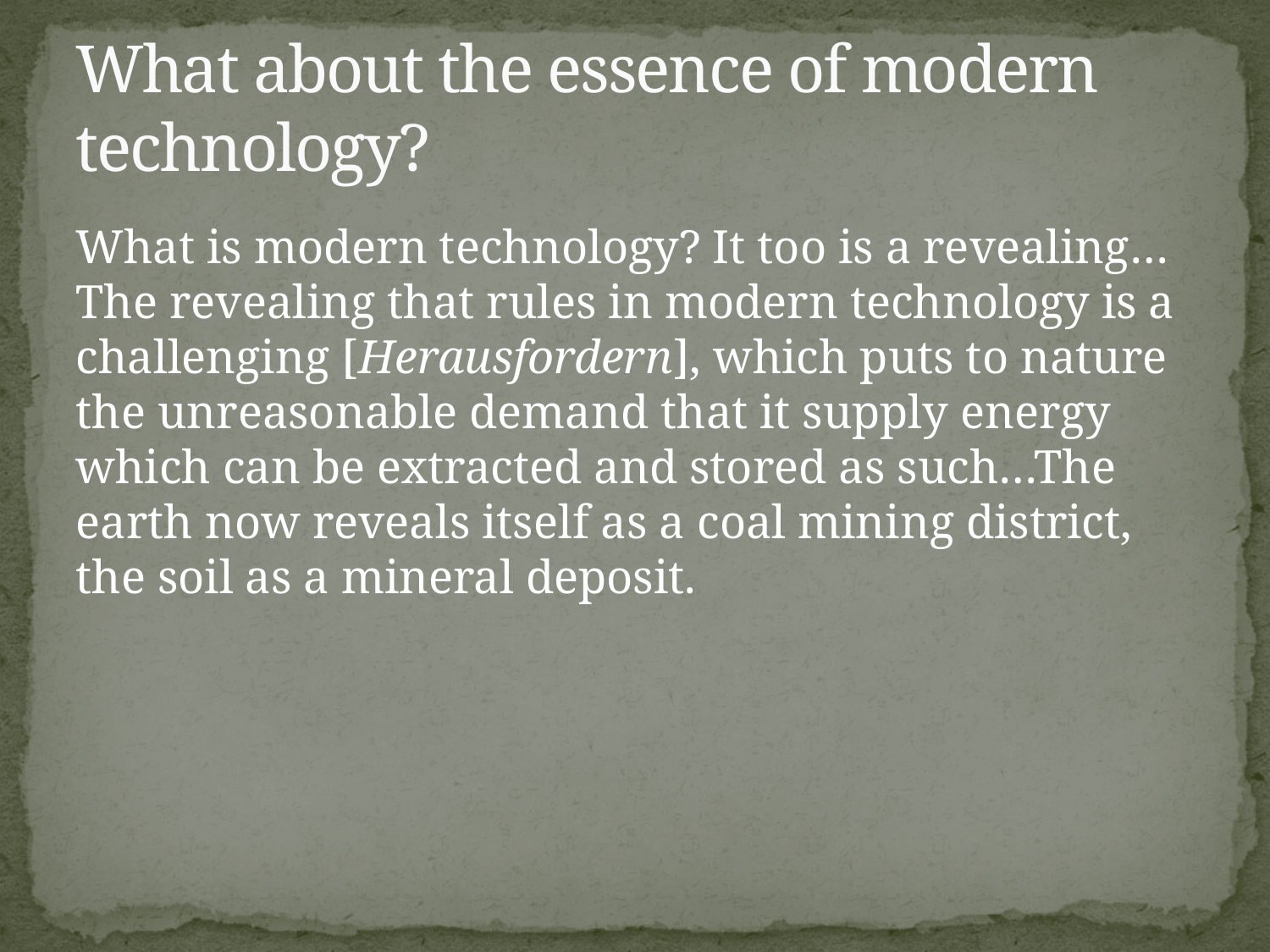

# What about the essence of modern technology?
What is modern technology? It too is a revealing…The revealing that rules in modern technology is a challenging [Herausfordern], which puts to nature the unreasonable demand that it supply energy which can be extracted and stored as such…The earth now reveals itself as a coal mining district, the soil as a mineral deposit.